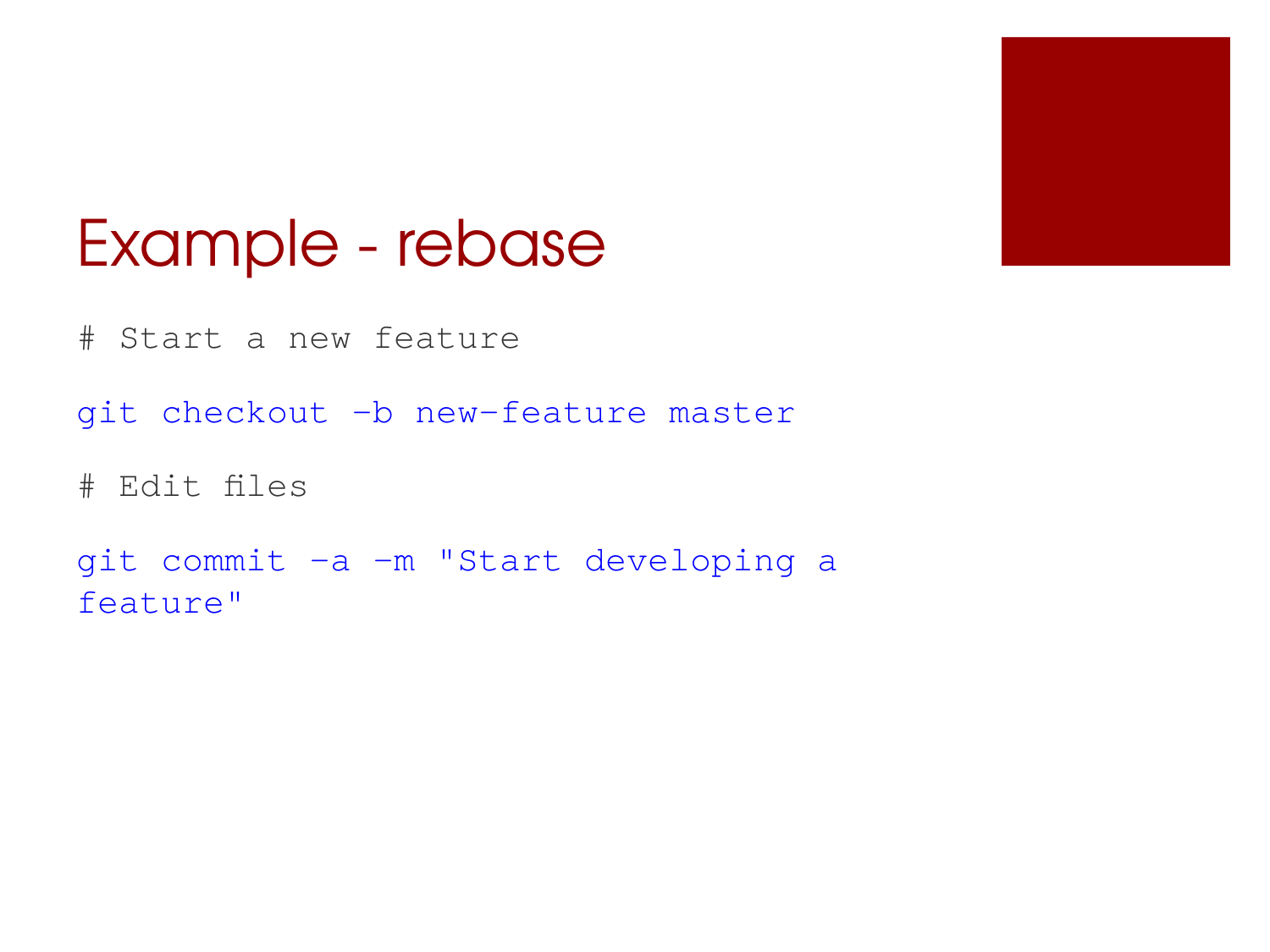

# Example - rebase
# Start a new feature
git checkout -b new-feature master
# Edit files
git commit -a -m "Start developing a feature"